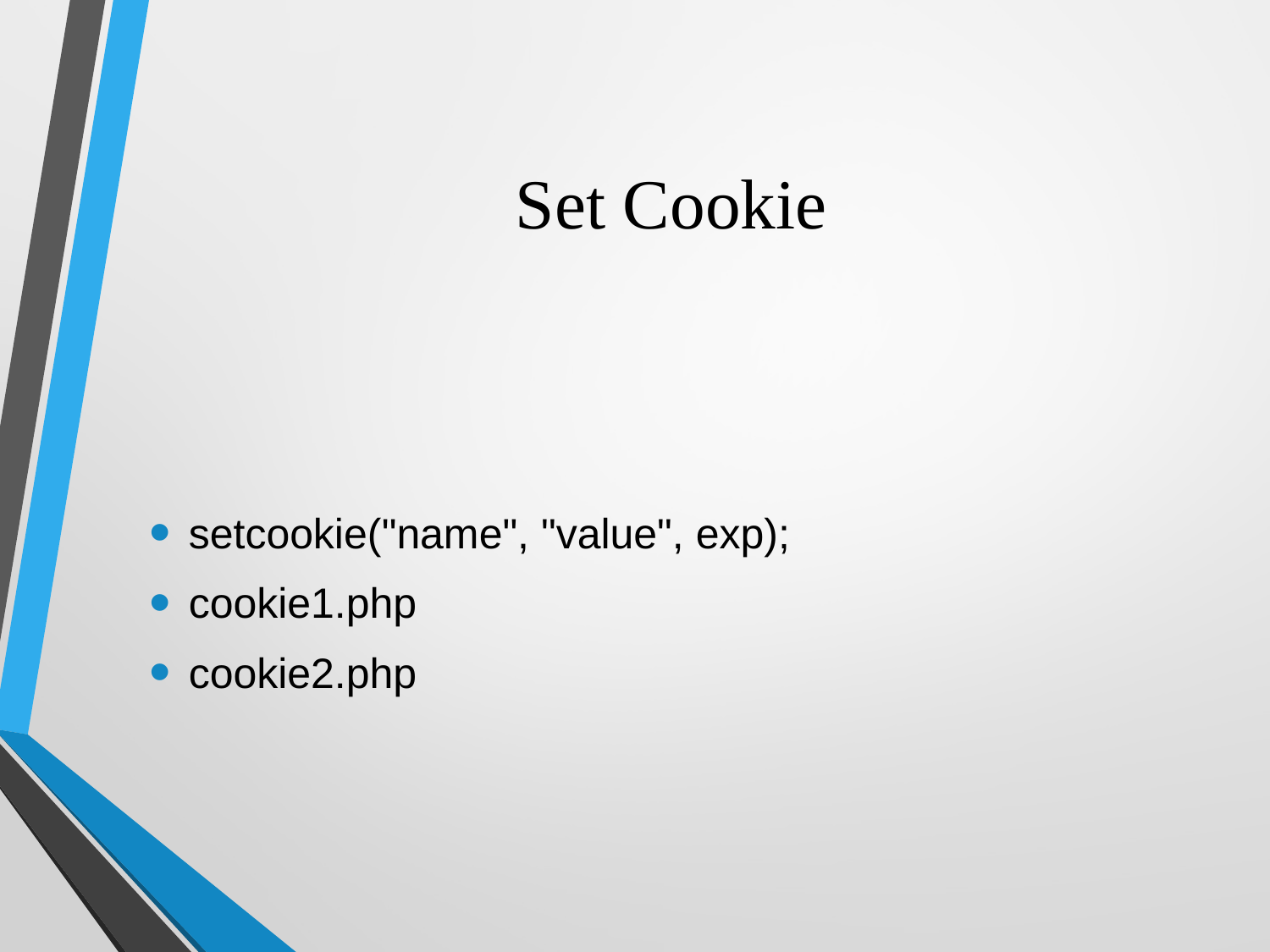

# Set Cookie
setcookie("name", "value", exp);
cookie1.php
cookie2.php